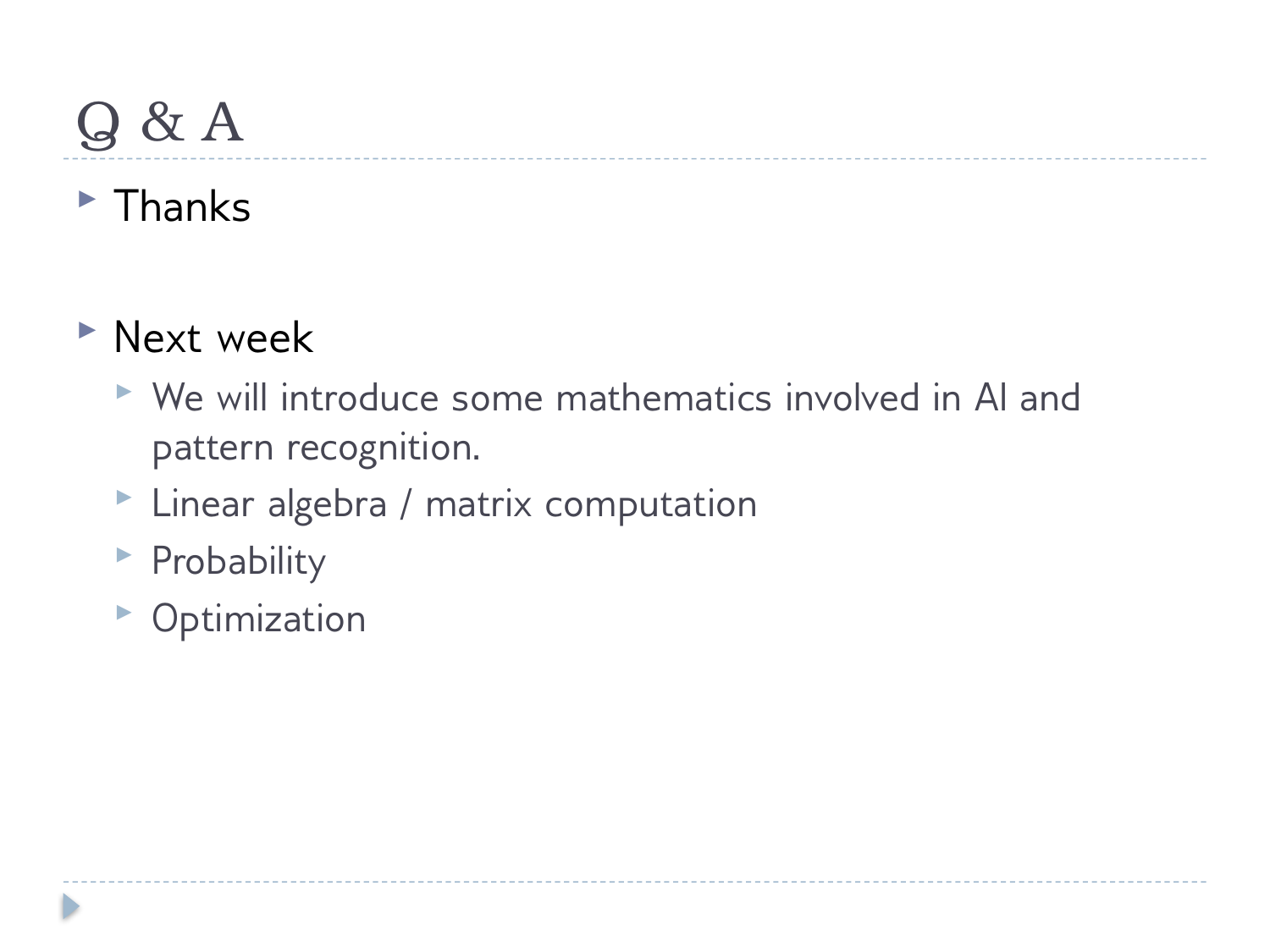

# Q & A
Thanks

Next week
We will introduce some mathematics involved in AI and pattern recognition.
Linear algebra / matrix computation
Probability
Optimization